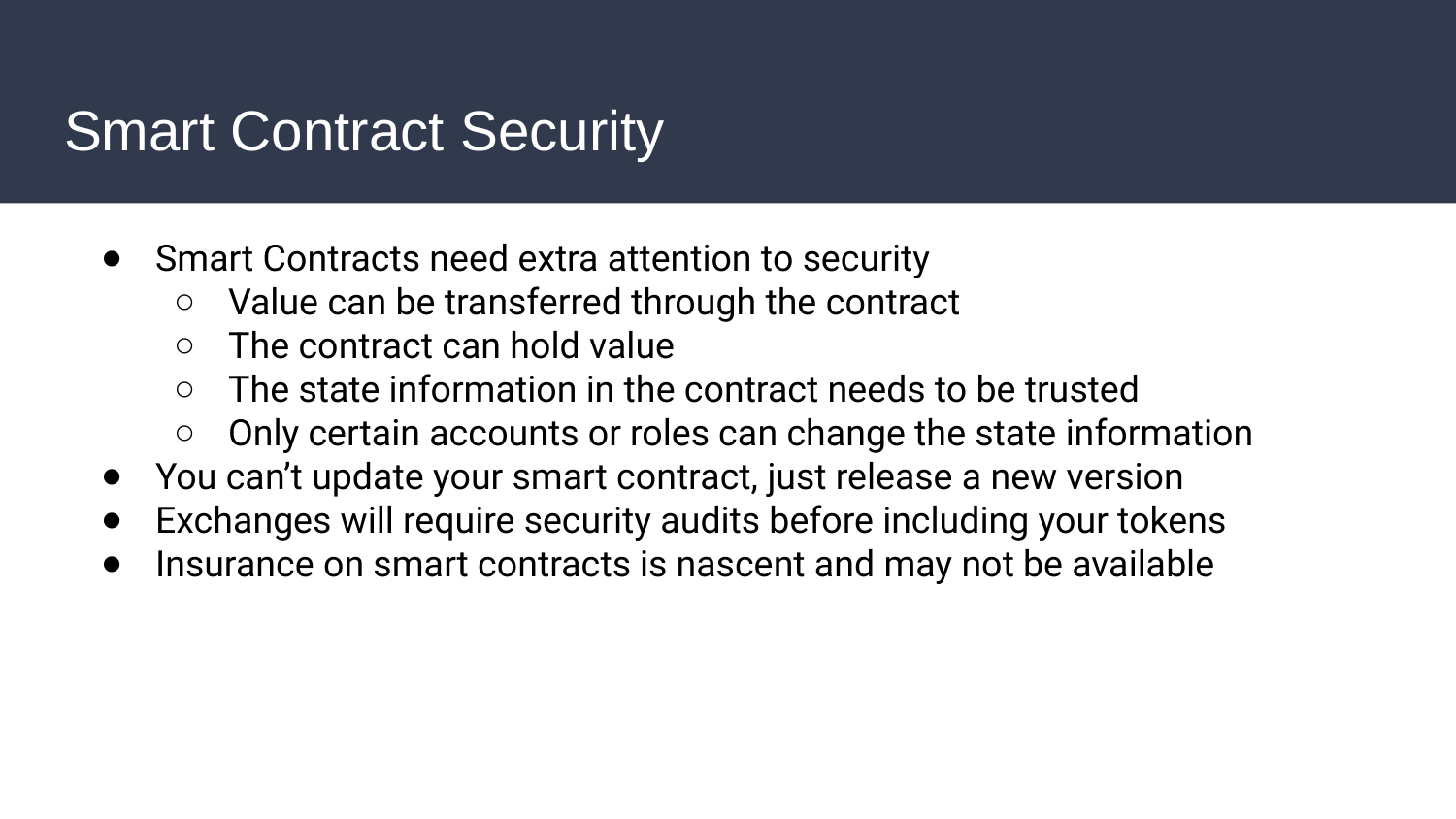

# Smart Contract Security
Smart Contracts need extra attention to security
Value can be transferred through the contract
The contract can hold value
The state information in the contract needs to be trusted
Only certain accounts or roles can change the state information
You can’t update your smart contract, just release a new version
Exchanges will require security audits before including your tokens
Insurance on smart contracts is nascent and may not be available